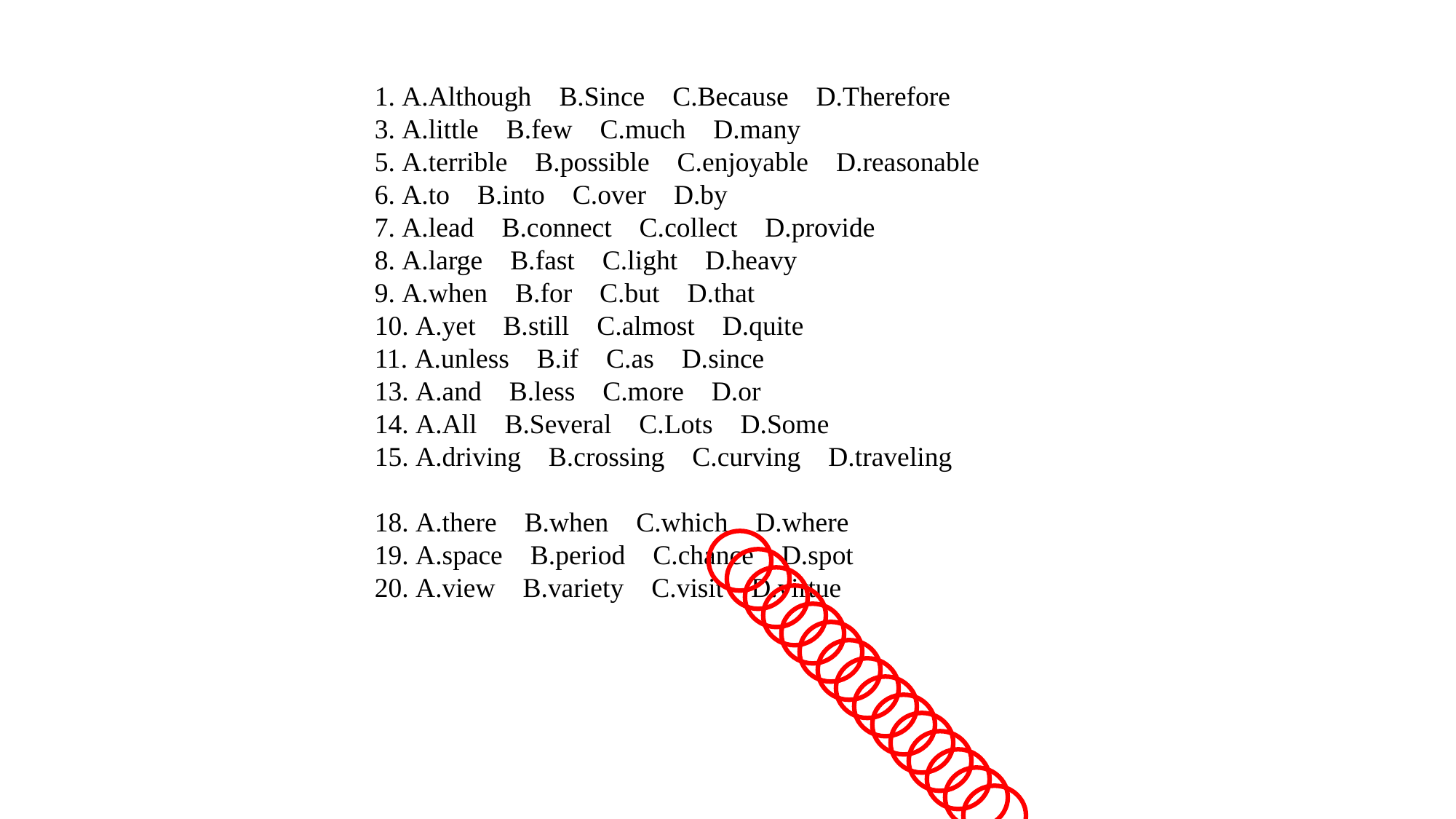

1. A.Although    B.Since    C.Because    D.Therefore
3. A.little    B.few    C.much    D.many
5. A.terrible    B.possible    C.enjoyable    D.reasonable
6. A.to    B.into    C.over    D.by
7. A.lead    B.connect    C.collect    D.provide
8. A.large    B.fast    C.light    D.heavy
9. A.when    B.for    C.but    D.that
10. A.yet    B.still    C.almost    D.quite
11. A.unless    B.if    C.as    D.since
13. A.and    B.less    C.more    D.or
14. A.All    B.Several    C.Lots    D.Some
15. A.driving    B.crossing    C.curving    D.traveling

18. A.there    B.when    C.which    D.where
19. A.space    B.period    C.chance    D.spot
20. A.view    B.variety    C.visit    D.virtue